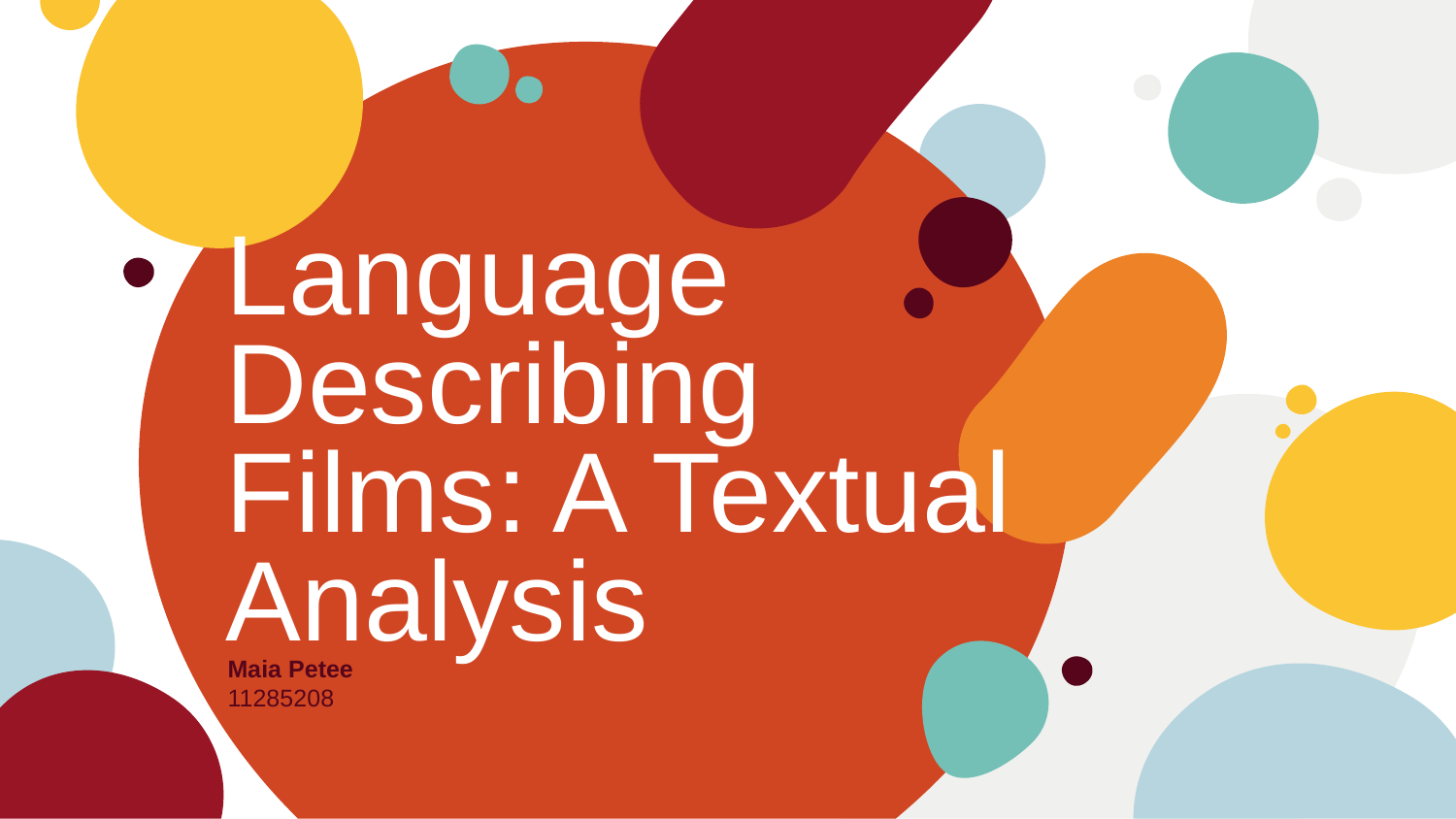

# Language Describing Films: A Textual Analysis
Maia Petee
11285208